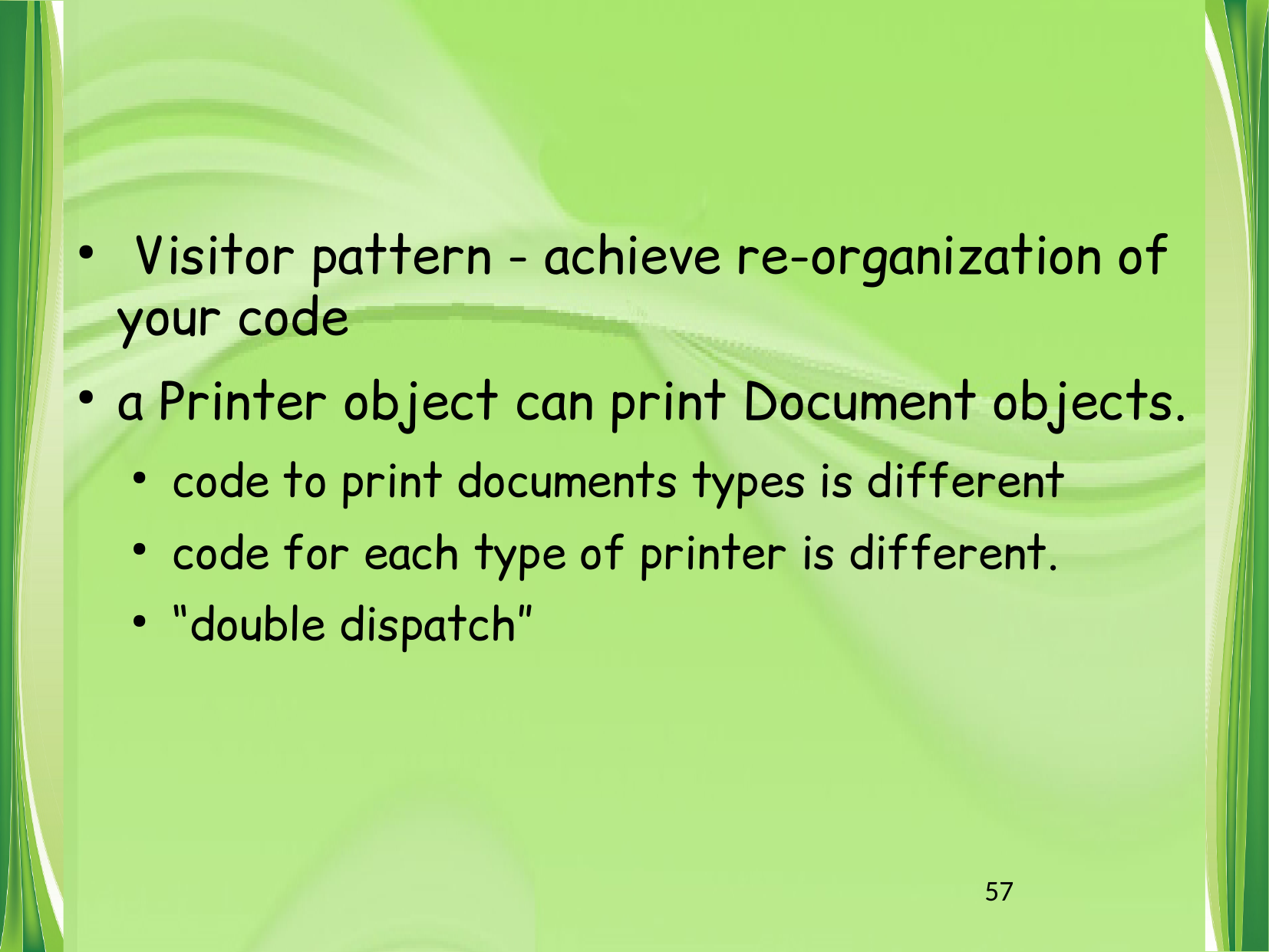

Visitor pattern - achieve re-organization of your code
a Printer object can print Document objects.
code to print documents types is different
code for each type of printer is different.
“double dispatch”

57